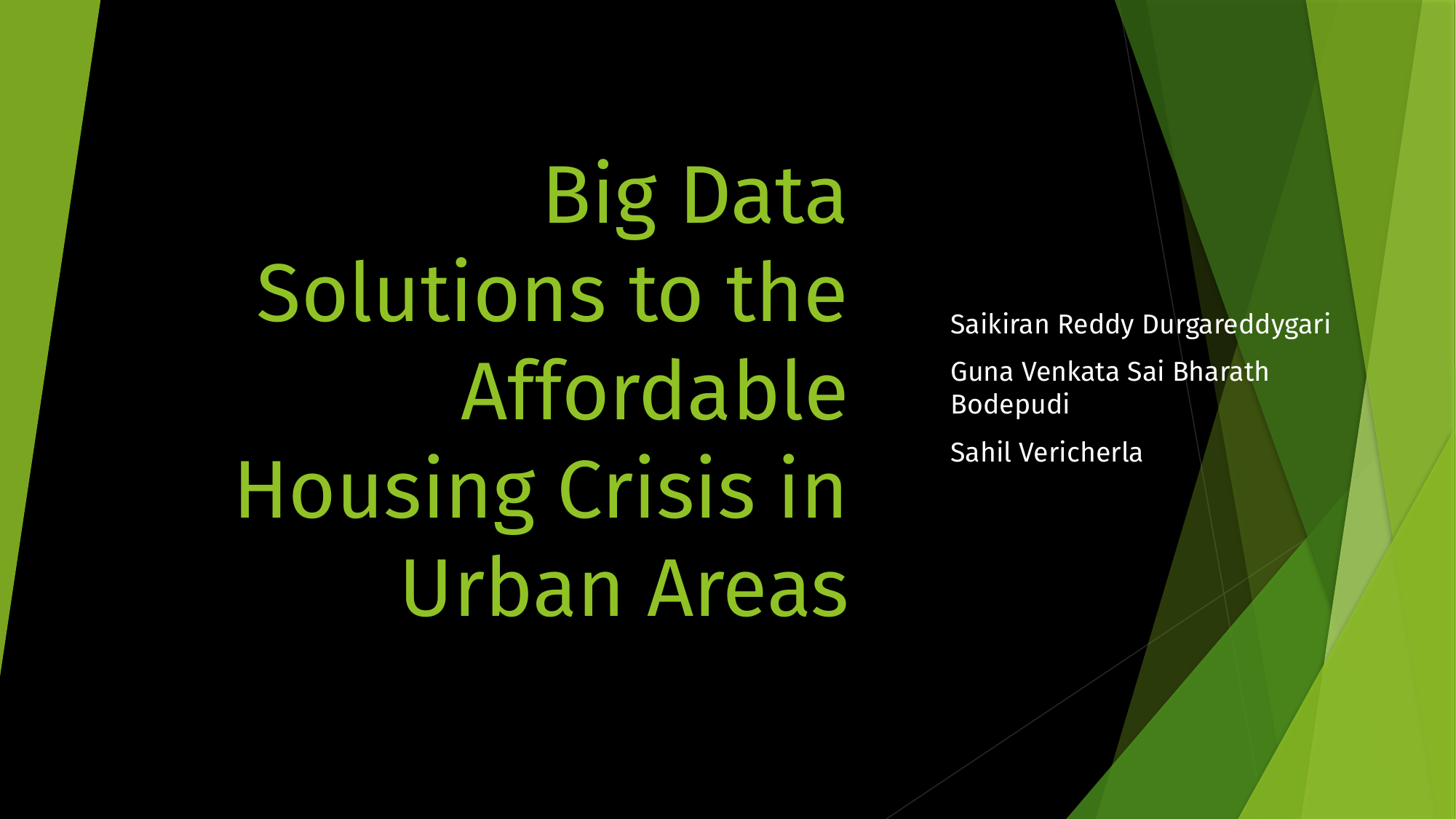

# Big Data Solutions to the Affordable Housing Crisis in Urban Areas
Saikiran Reddy Durgareddygari
Guna Venkata Sai Bharath Bodepudi
Sahil Vericherla